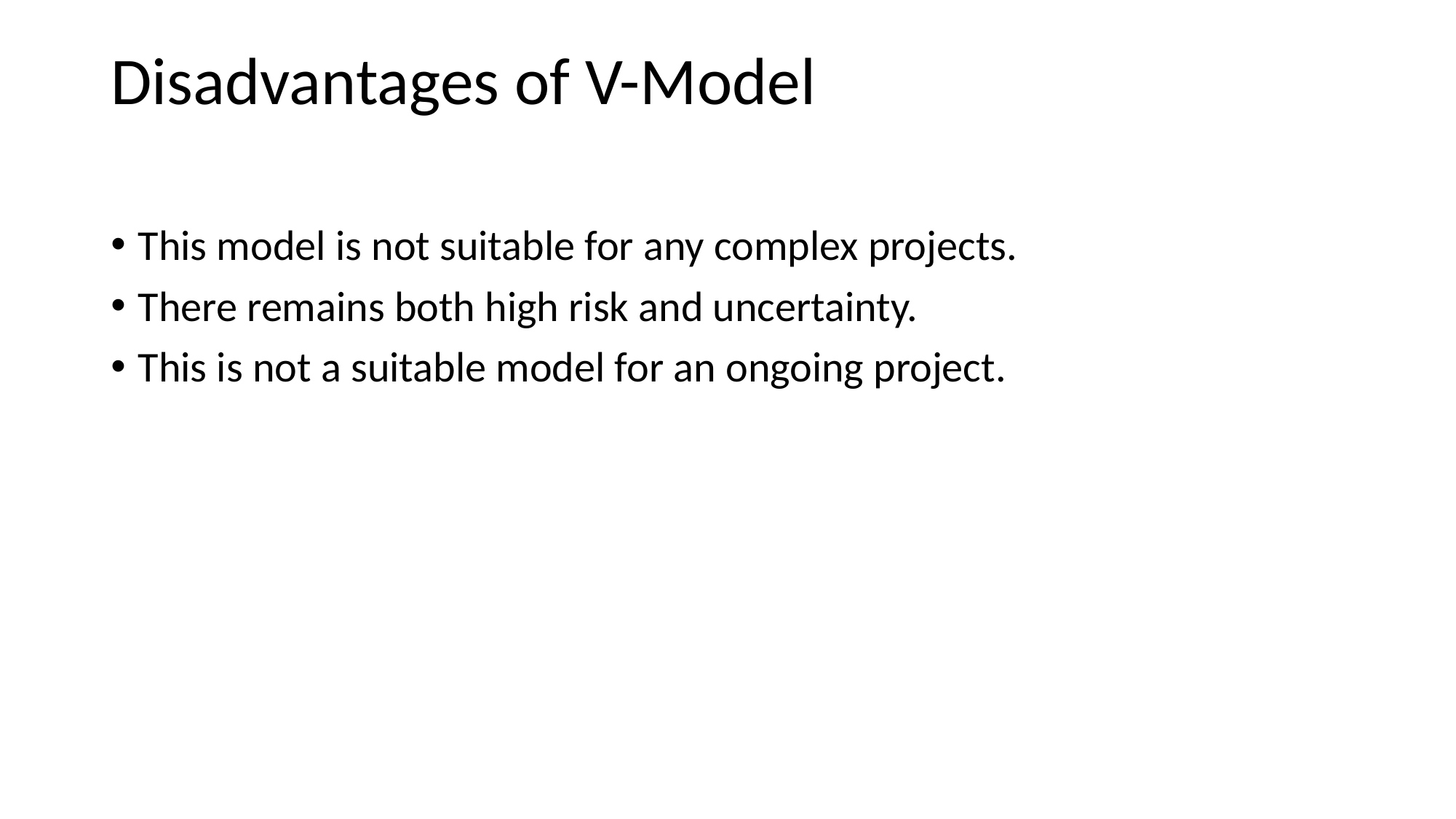

# Disadvantages of V-Model
This model is not suitable for any complex projects.
There remains both high risk and uncertainty.
This is not a suitable model for an ongoing project.